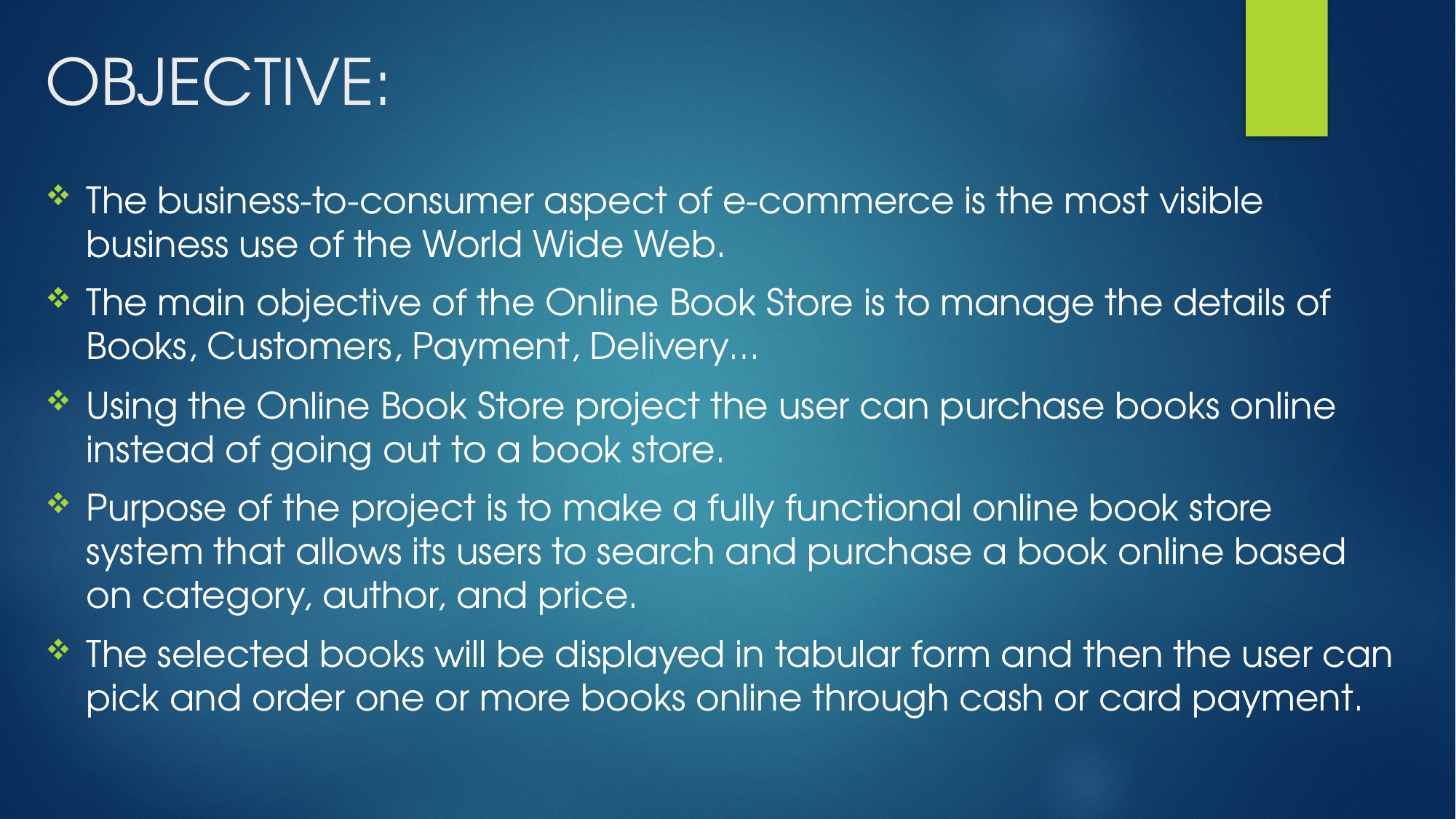

# OBJECTIVE:
The business-to-consumer aspect of e-commerce is the most visible business use of the World Wide Web.
The main objective of the Online Book Store is to manage the details of Books, Customers, Payment, Delivery…
Using the Online Book Store project the user can purchase books online instead of going out to a book store.
Purpose of the project is to make a fully functional online book store system that allows its users to search and purchase a book online based on category, author, and price.
The selected books will be displayed in tabular form and then the user can pick and order one or more books online through cash or card payment.